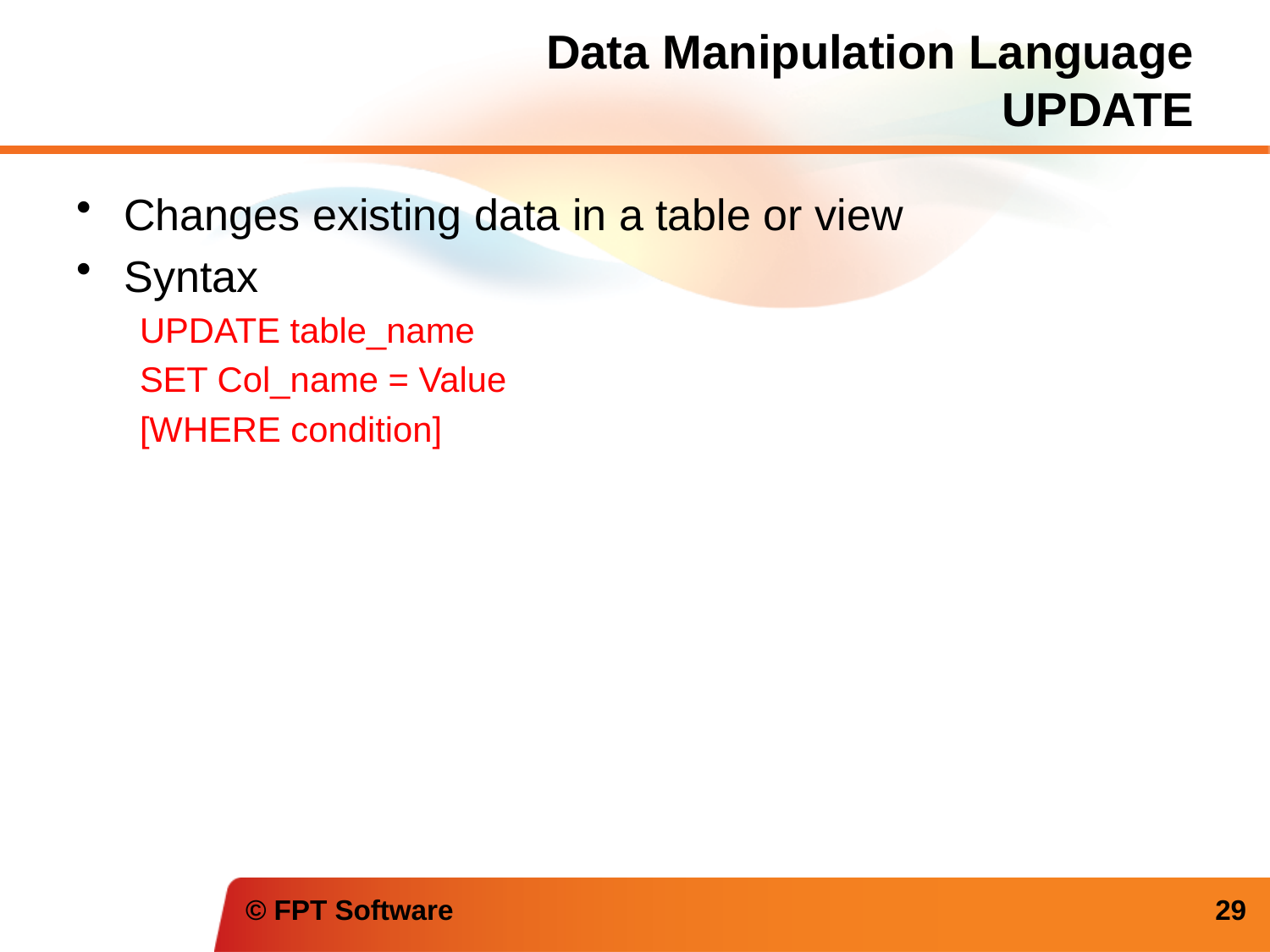

# Data Manipulation Language UPDATE
Changes existing data in a table or view
Syntax
UPDATE table_name
SET Col_name = Value
[WHERE condition]